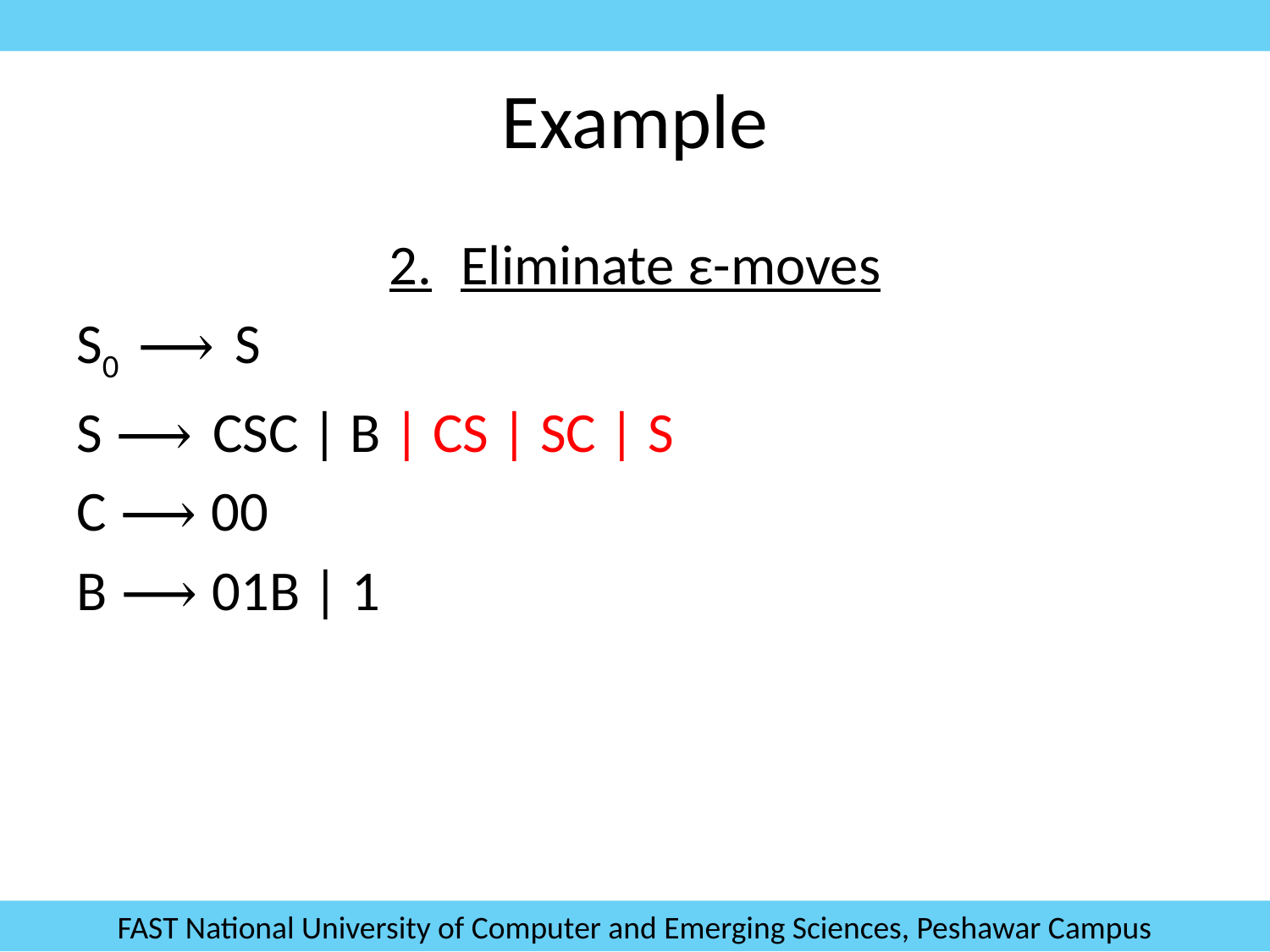

# Example
2.	Eliminate ε-moves
S0 ⟶ S
S ⟶ CSC | B | CS | SC | S
C ⟶ 00
B ⟶ 01B | 1